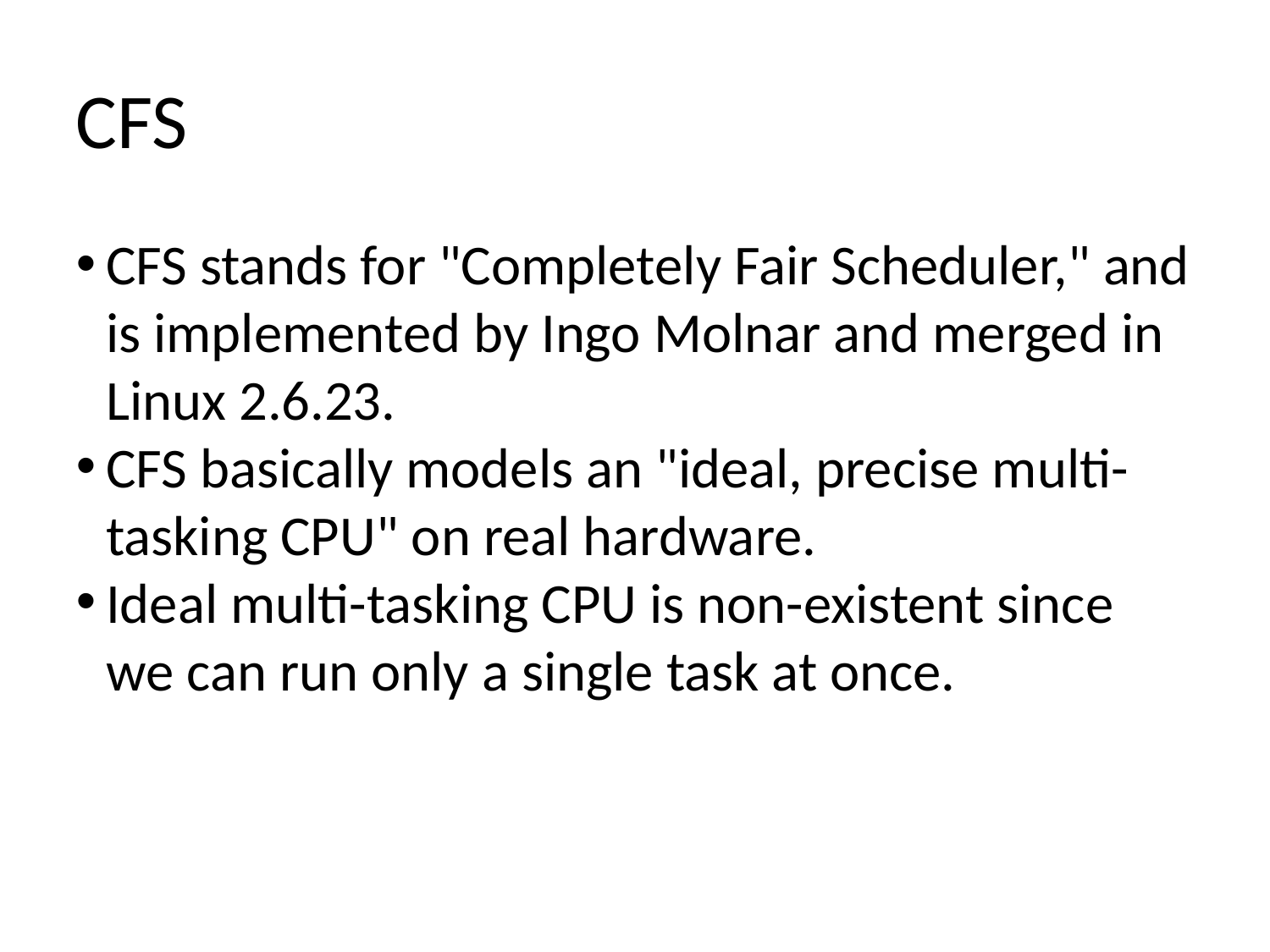

CFS
CFS stands for "Completely Fair Scheduler," and is implemented by Ingo Molnar and merged in Linux 2.6.23.
CFS basically models an "ideal, precise multi-tasking CPU" on real hardware.
Ideal multi-tasking CPU is non-existent since we can run only a single task at once.